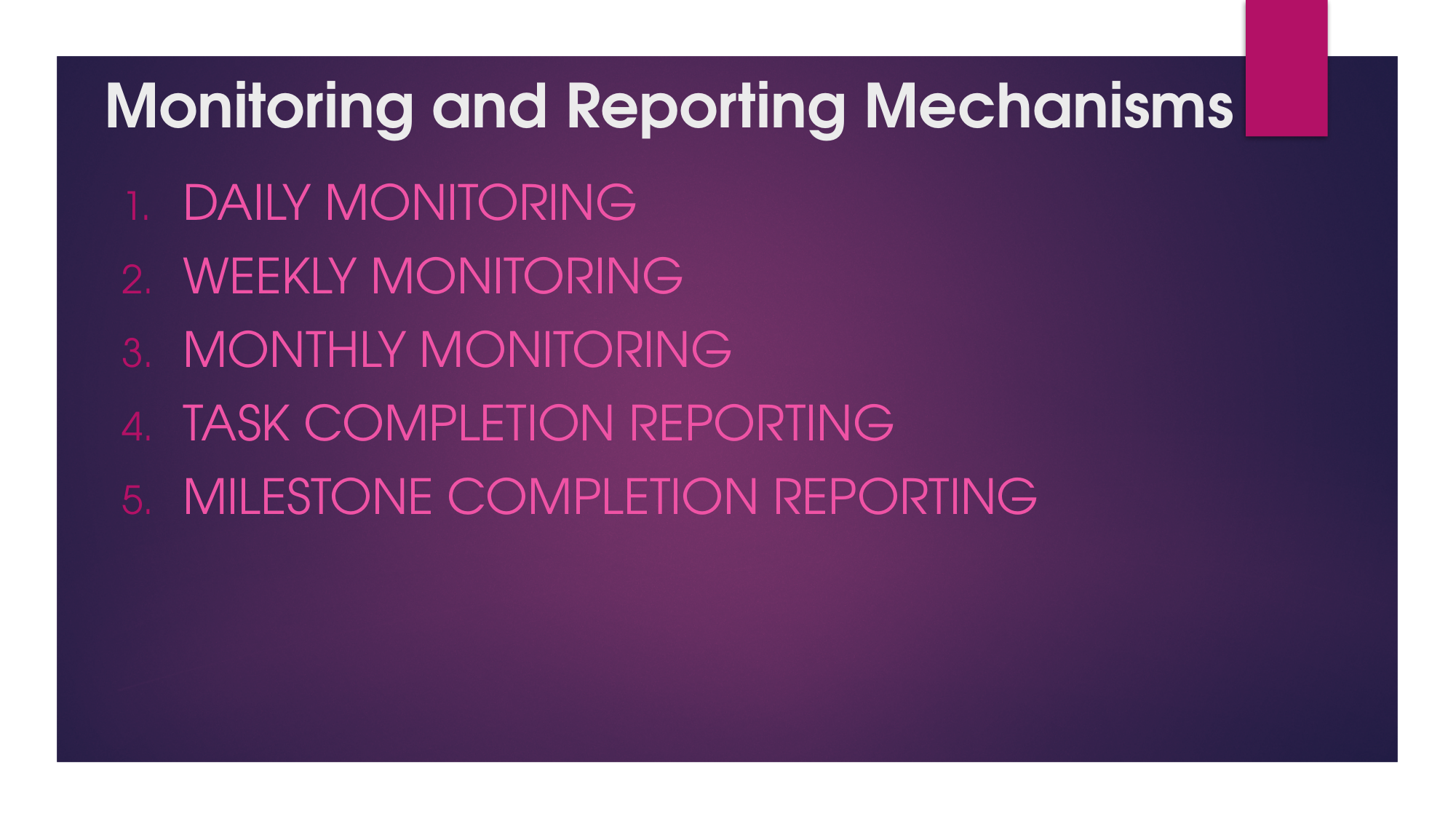

# Monitoring and Reporting Mechanisms
Daily Monitoring
Weekly Monitoring
Monthly Monitoring
Task Completion Reporting
Milestone Completion Reporting